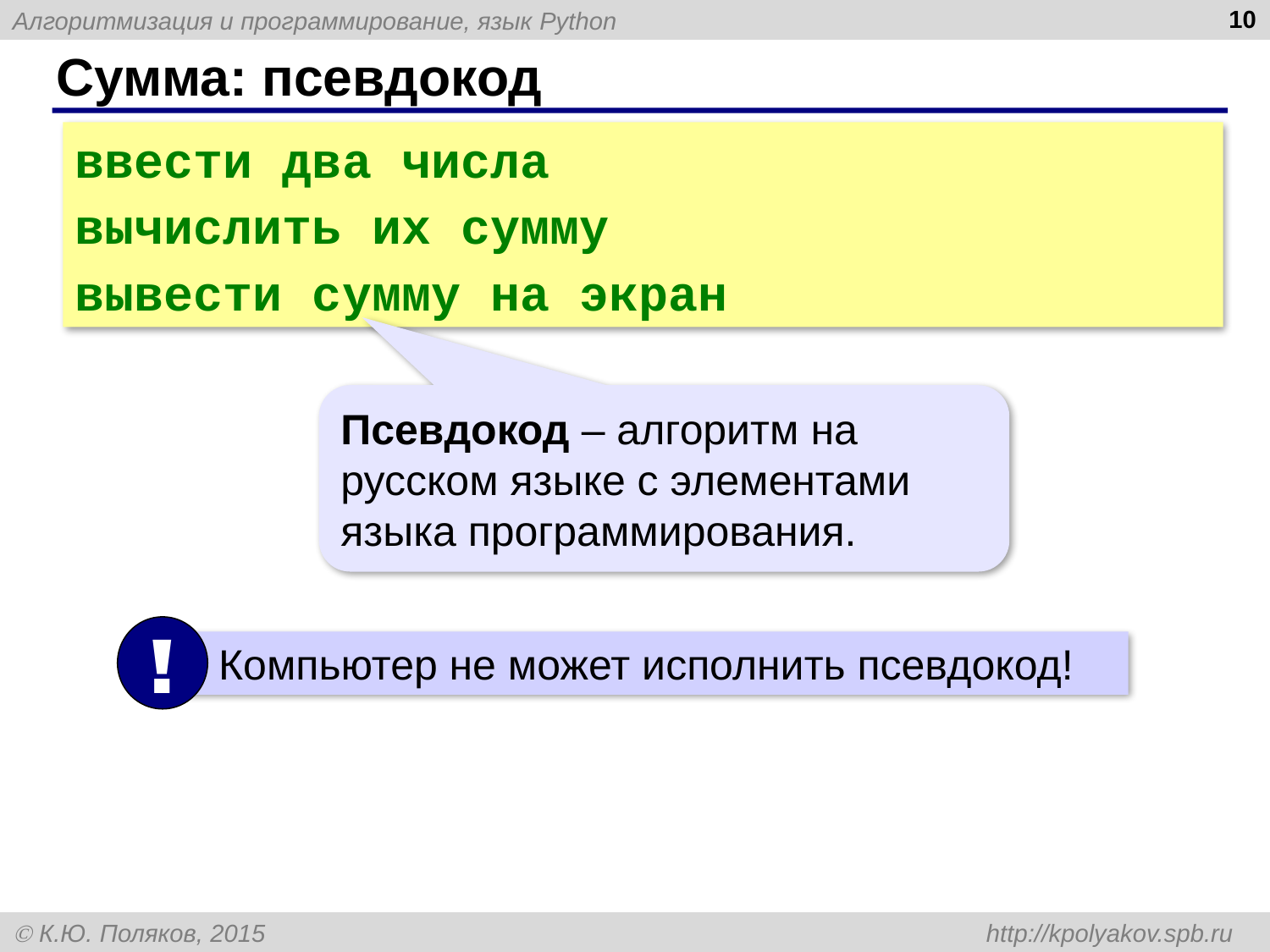

10
# Сумма: псевдокод
ввести два числа
вычислить их сумму
вывести сумму на экран
Псевдокод – алгоритм на русском языке с элементами языка программирования.
!
  Компьютер не может исполнить псевдокод!